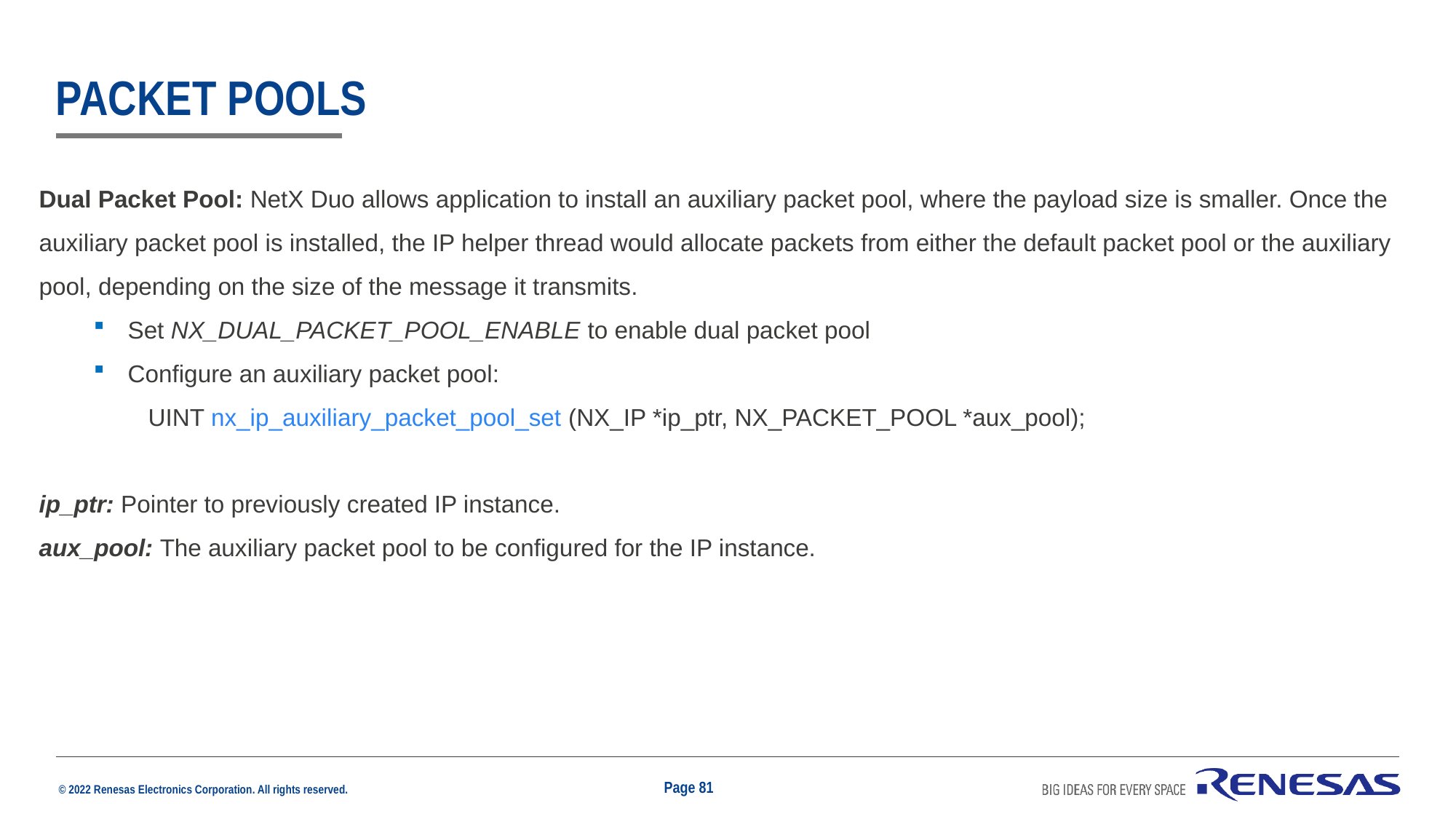

# Packet pools
Dual Packet Pool: NetX Duo allows application to install an auxiliary packet pool, where the payload size is smaller. Once the auxiliary packet pool is installed, the IP helper thread would allocate packets from either the default packet pool or the auxiliary pool, depending on the size of the message it transmits.
Set NX_DUAL_PACKET_POOL_ENABLE to enable dual packet pool
Configure an auxiliary packet pool:
	UINT nx_ip_auxiliary_packet_pool_set (NX_IP *ip_ptr, NX_PACKET_POOL *aux_pool);

ip_ptr: Pointer to previously created IP instance.
aux_pool: The auxiliary packet pool to be configured for the IP instance.